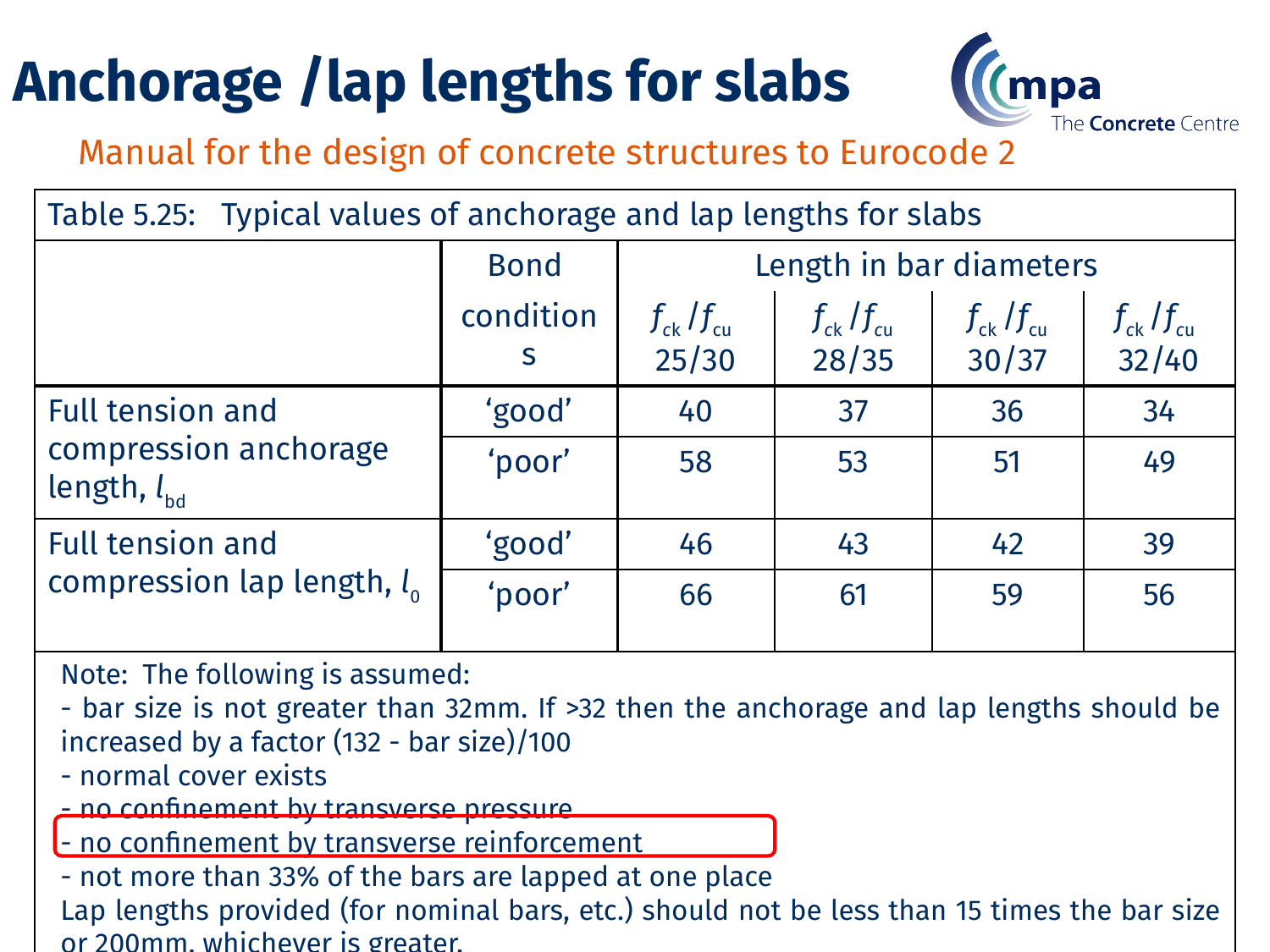

Anchorage /lap lengths for slabs
Manual for the design of concrete structures to Eurocode 2
| Table 5.25: Typical values of anchorage and lap lengths for slabs |  |  |  |  |  |
| --- | --- | --- | --- | --- | --- |
|  | Bond | Length in bar diameters |  |  |  |
|  | conditions | fck /fcu 25/30 | fck /fcu 28/35 | fck /fcu 30/37 | fck /fcu 32/40 |
| Full tension and compression anchorage length, lbd | ‘good’ | 40 | 37 | 36 | 34 |
|  | ‘poor’ | 58 | 53 | 51 | 49 |
| Full tension and compression lap length, l0 | ‘good’ | 46 | 43 | 42 | 39 |
|  | ‘poor’ | 66 | 61 | 59 | 56 |
| Note: The following is assumed: - bar size is not greater than 32mm. If >32 then the anchorage and lap lengths should be increased by a factor (132 - bar size)/100 - normal cover exists - no confinement by transverse pressure - no confinement by transverse reinforcement - not more than 33% of the bars are lapped at one place Lap lengths provided (for nominal bars, etc.) should not be less than 15 times the bar size or 200mm, whichever is greater. |  |  |  |  |  |